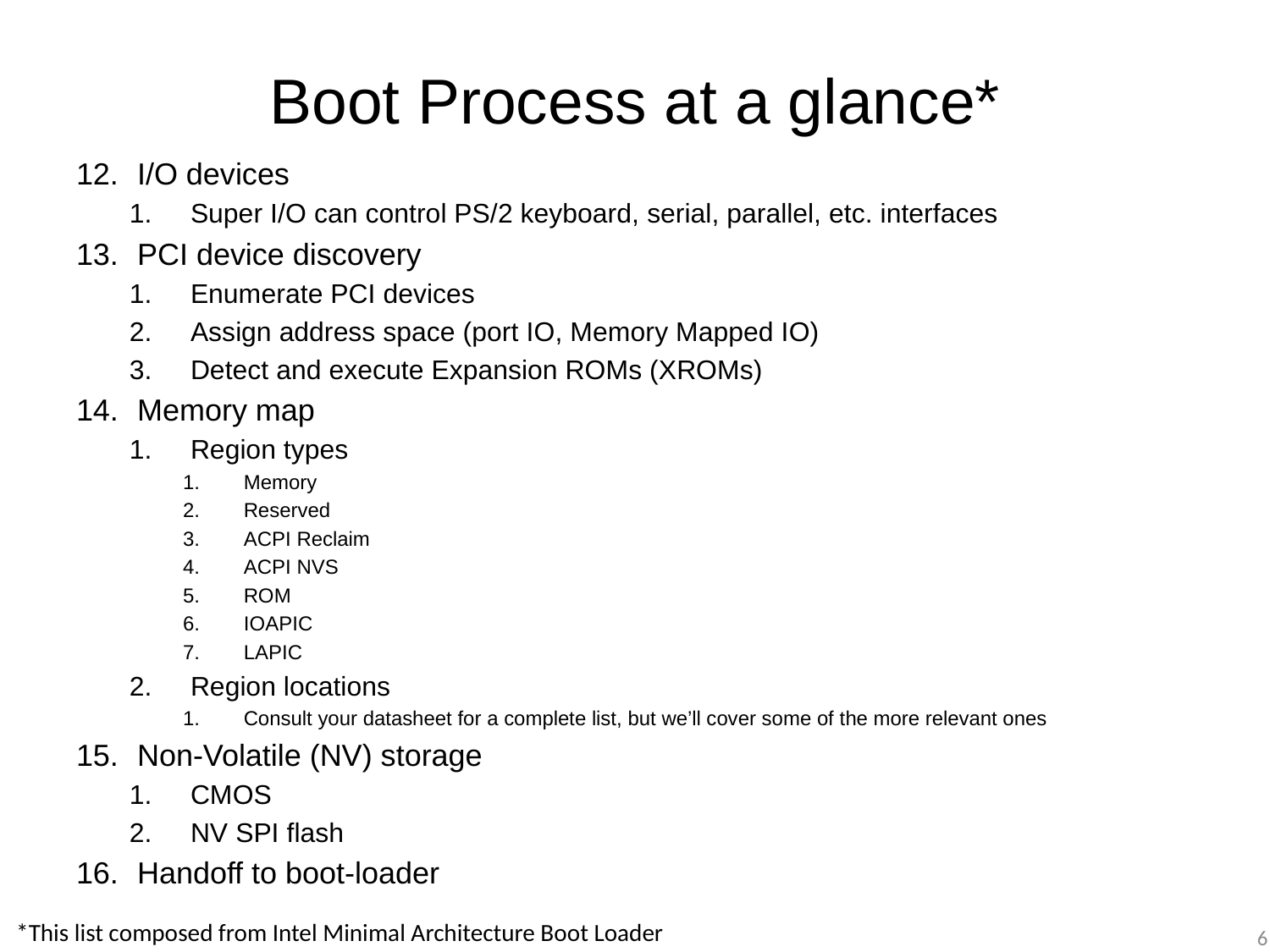

# Boot Process at a glance*
I/O devices
Super I/O can control PS/2 keyboard, serial, parallel, etc. interfaces
PCI device discovery
Enumerate PCI devices
Assign address space (port IO, Memory Mapped IO)
Detect and execute Expansion ROMs (XROMs)
Memory map
Region types
Memory
Reserved
ACPI Reclaim
ACPI NVS
ROM
IOAPIC
LAPIC
Region locations
Consult your datasheet for a complete list, but we’ll cover some of the more relevant ones
Non-Volatile (NV) storage
CMOS
NV SPI flash
Handoff to boot-loader
*This list composed from Intel Minimal Architecture Boot Loader
6